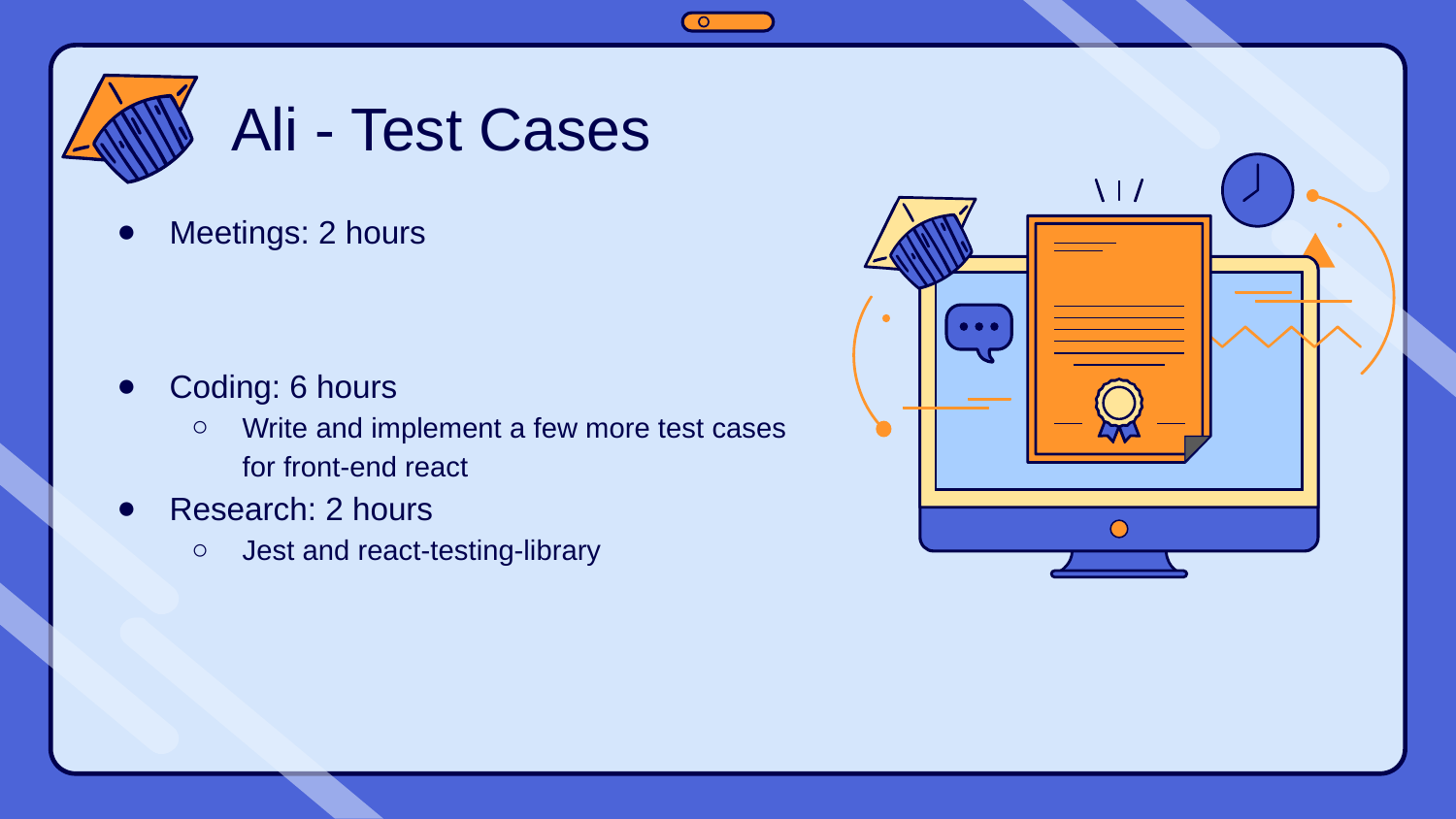

# Ali - Test Cases

Meetings: 2 hours

Coding: 6 hours
Write and implement a few more test cases for front-end react
Research: 2 hours
Jest and react-testing-library